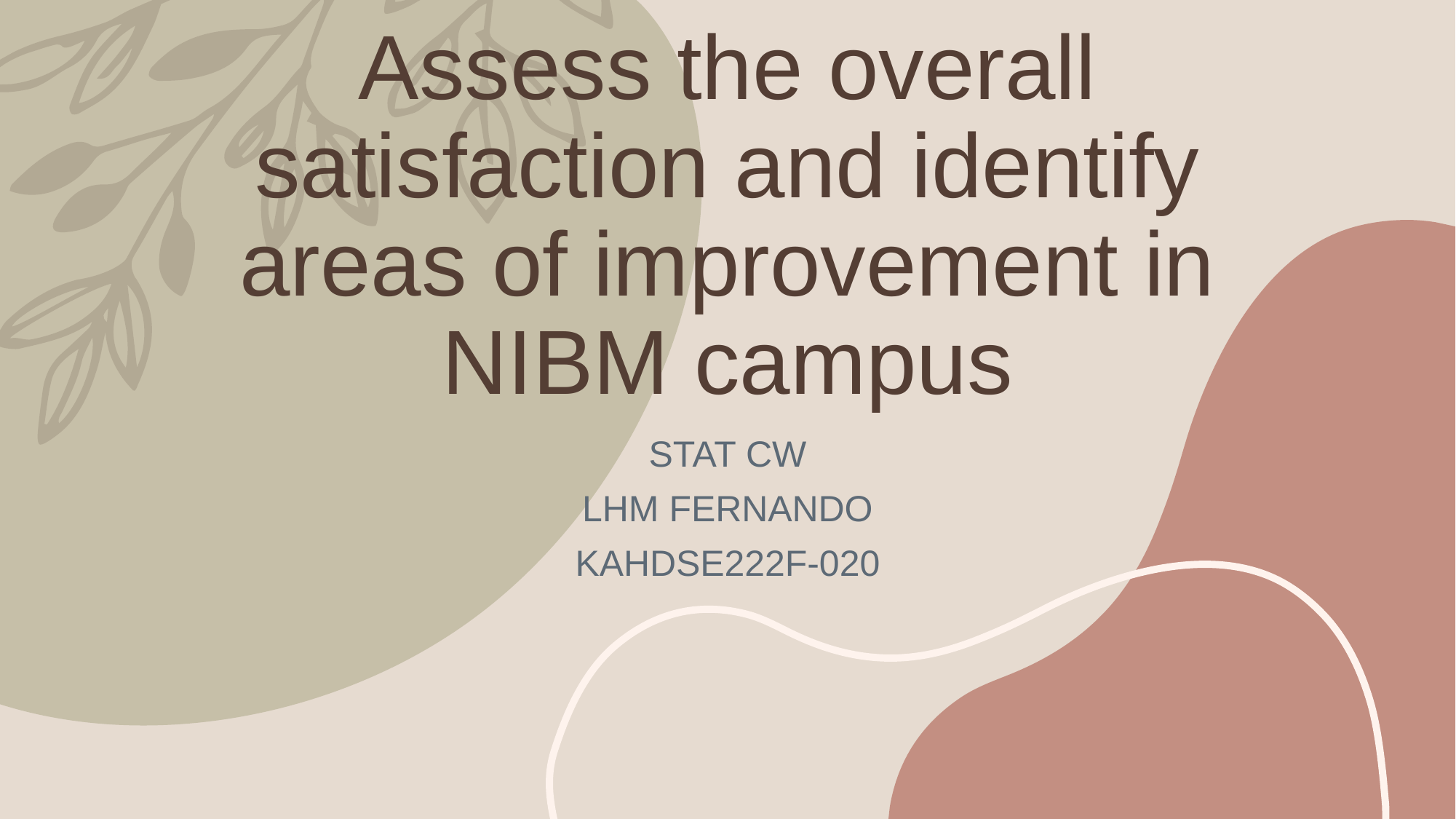

# Assess the overall satisfaction and identify areas of improvement in NIBM campus
STAT CW
LHM FERNANDO
KAHDSE222F-020